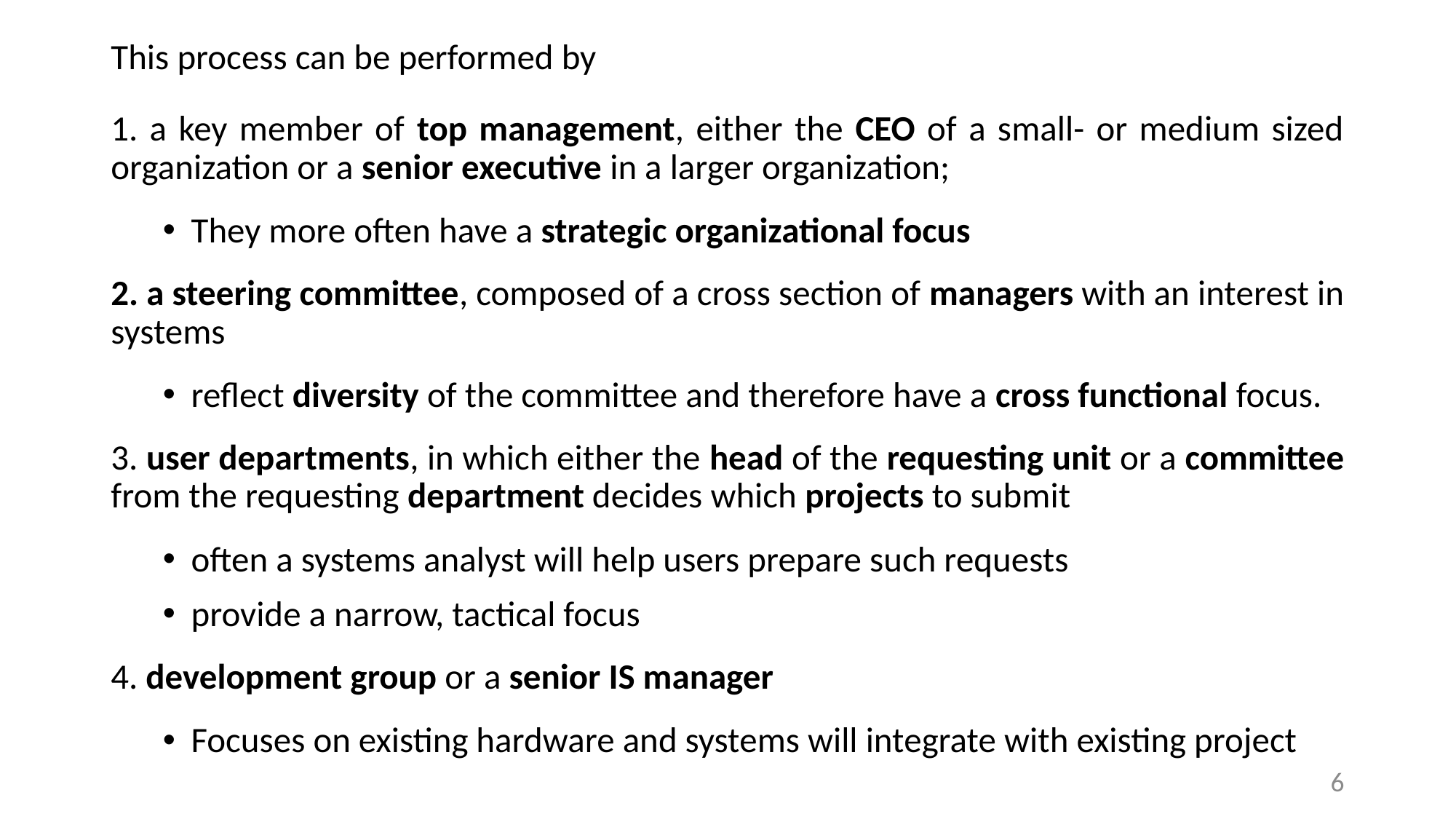

This process can be performed by
1. a key member of top management, either the CEO of a small- or medium sized organization or a senior executive in a larger organization;
They more often have a strategic organizational focus
2. a steering committee, composed of a cross section of managers with an interest in systems
reflect diversity of the committee and therefore have a cross functional focus.
3. user departments, in which either the head of the requesting unit or a committee from the requesting department decides which projects to submit
often a systems analyst will help users prepare such requests
provide a narrow, tactical focus
4. development group or a senior IS manager
Focuses on existing hardware and systems will integrate with existing project
6